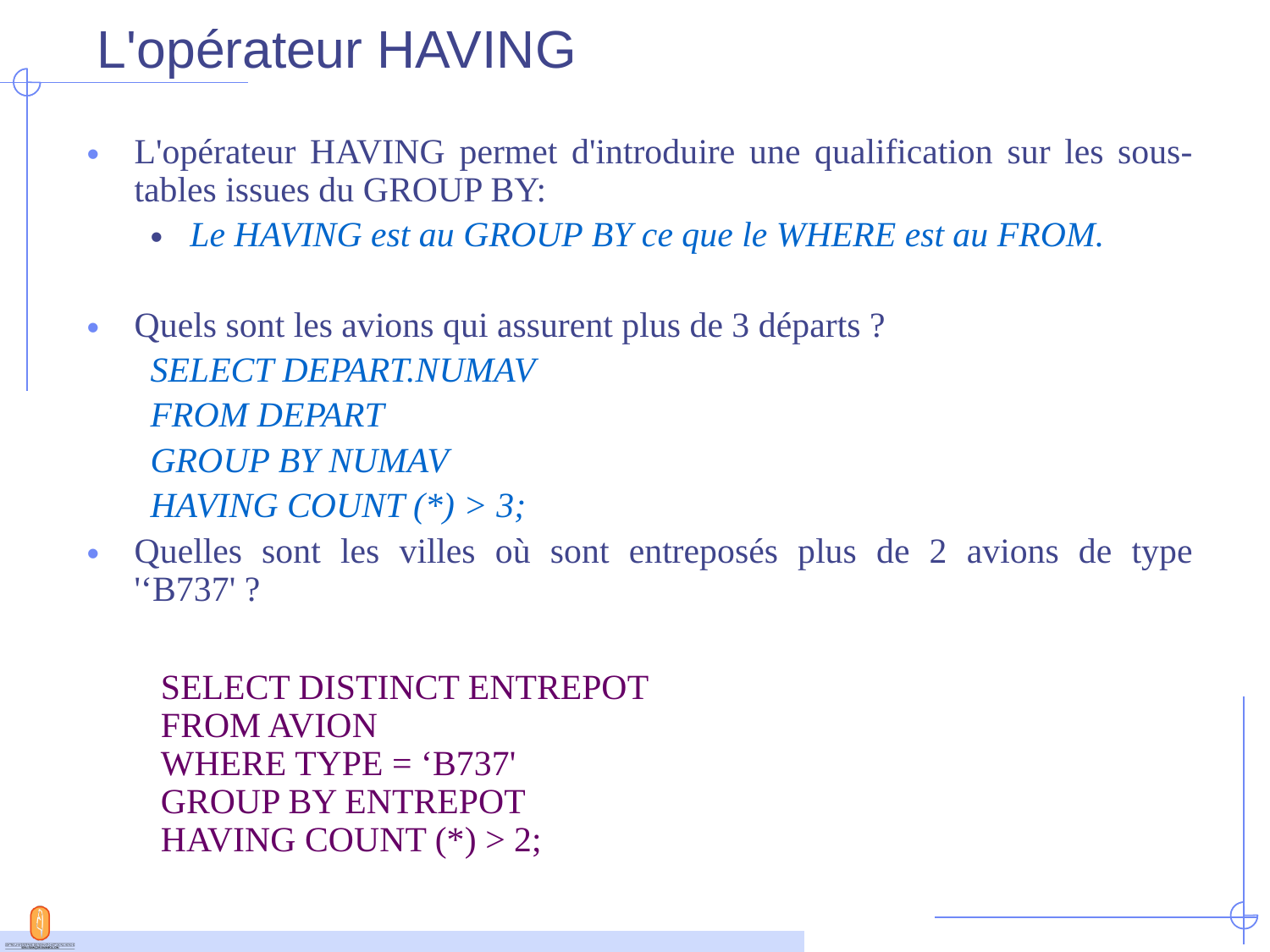

# L'opérateur HAVING
L'opérateur HAVING permet d'introduire une qualification sur les sous-tables issues du GROUP BY:
Le HAVING est au GROUP BY ce que le WHERE est au FROM.

Quels sont les avions qui assurent plus de 3 départs ?
SELECT DEPART.NUMAV
FROM DEPART
GROUP BY NUMAV
HAVING COUNT (*) > 3;
Quelles sont les villes où sont entreposés plus de 2 avions de type '‘B737' ?

SELECT DISTINCT ENTREPOT
FROM AVION
WHERE TYPE = ‘B737'
GROUP BY ENTREPOT
HAVING COUNT (*) > 2;